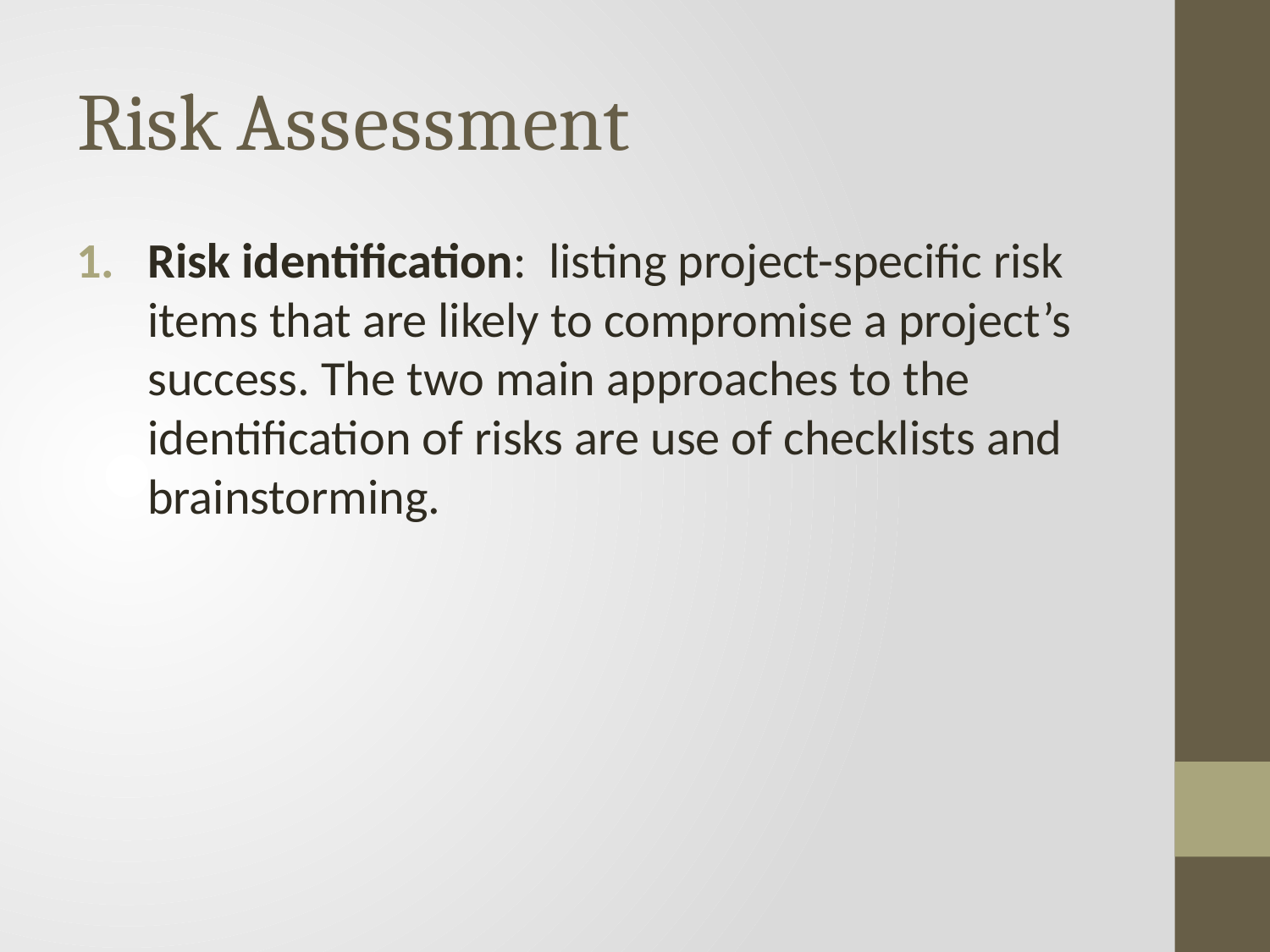

# Risk Assessment
Risk identification:  listing project-specific risk items that are likely to compromise a project’s success. The two main approaches to the identification of risks are use of checklists and brainstorming.